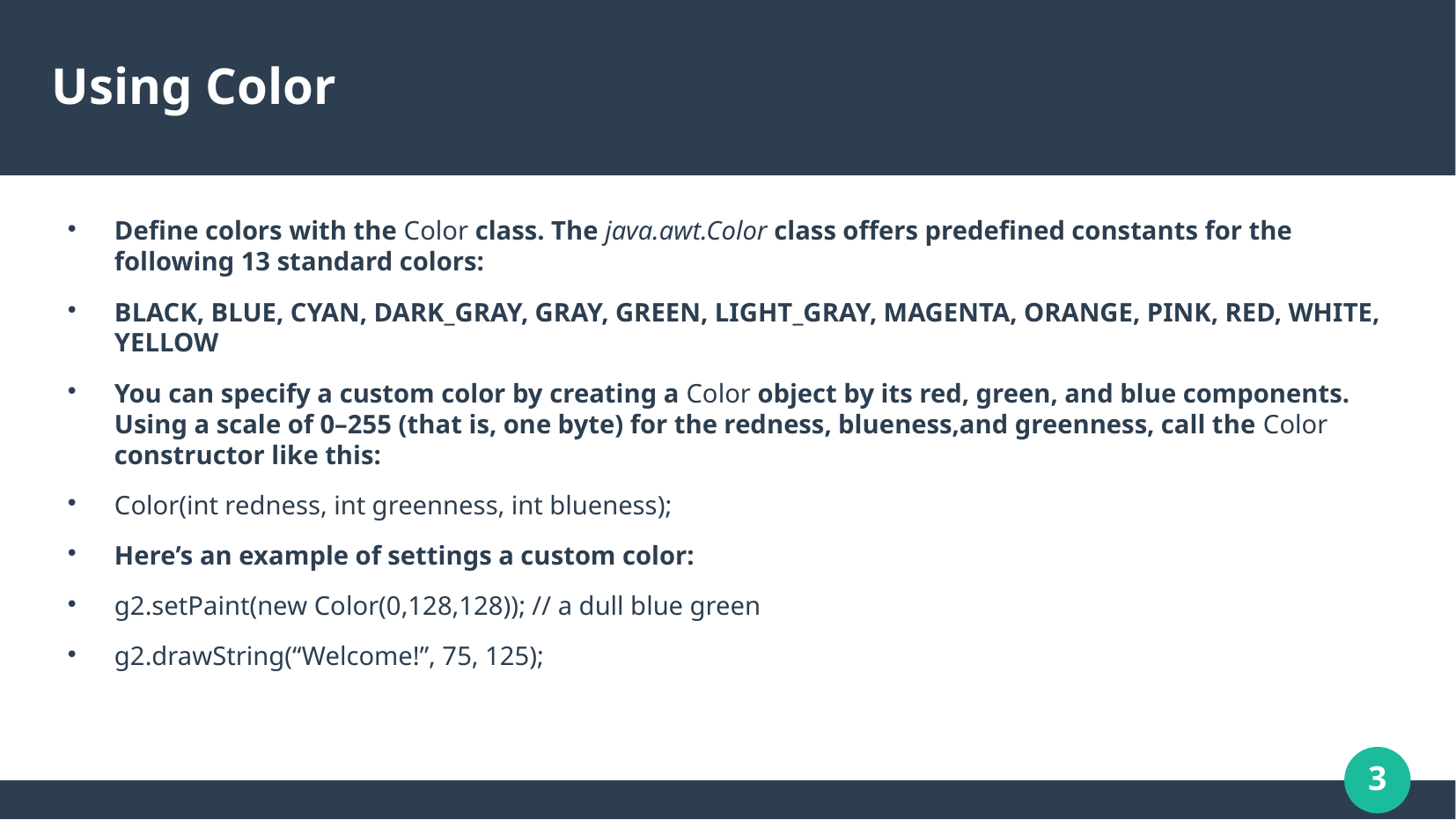

# Using Color
Define colors with the Color class. The java.awt.Color class offers predefined constants for the following 13 standard colors:
BLACK, BLUE, CYAN, DARK_GRAY, GRAY, GREEN, LIGHT_GRAY, MAGENTA, ORANGE, PINK, RED, WHITE, YELLOW
You can specify a custom color by creating a Color object by its red, green, and blue components. Using a scale of 0–255 (that is, one byte) for the redness, blueness,and greenness, call the Color constructor like this:
Color(int redness, int greenness, int blueness);
Here’s an example of settings a custom color:
g2.setPaint(new Color(0,128,128)); // a dull blue green
g2.drawString(“Welcome!”, 75, 125);